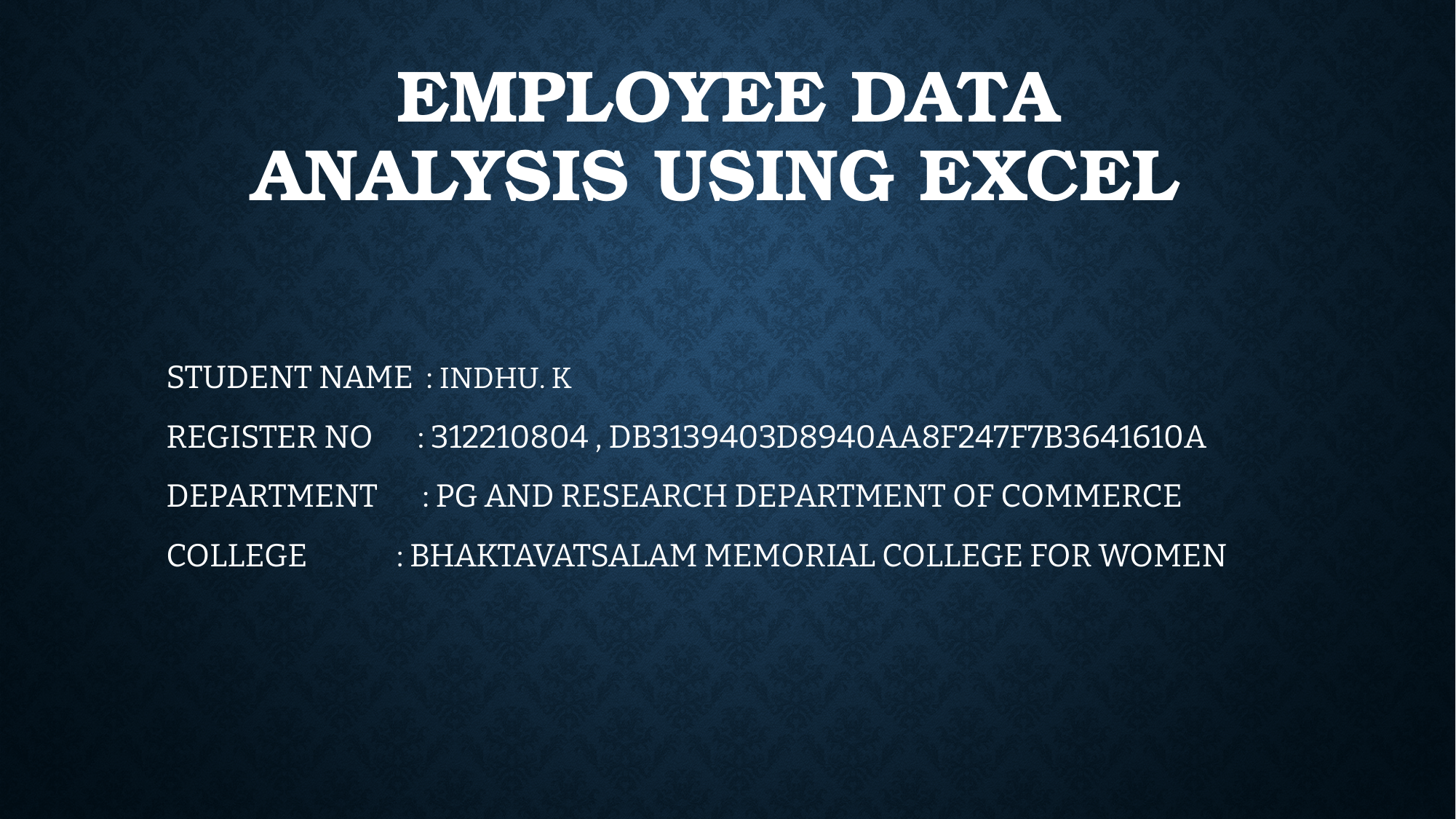

# Employee data analysis using excel
STUDENT NAME  : INDHU. K
REGISTER NO       : 312210804 , DB3139403D8940AA8F247F7B3641610A
DEPARTMENT       : PG AND RESEARCH DEPARTMENT OF COMMERCE
COLLEGE              : BHAKTAVATSALAM MEMORIAL COLLEGE FOR WOMEN